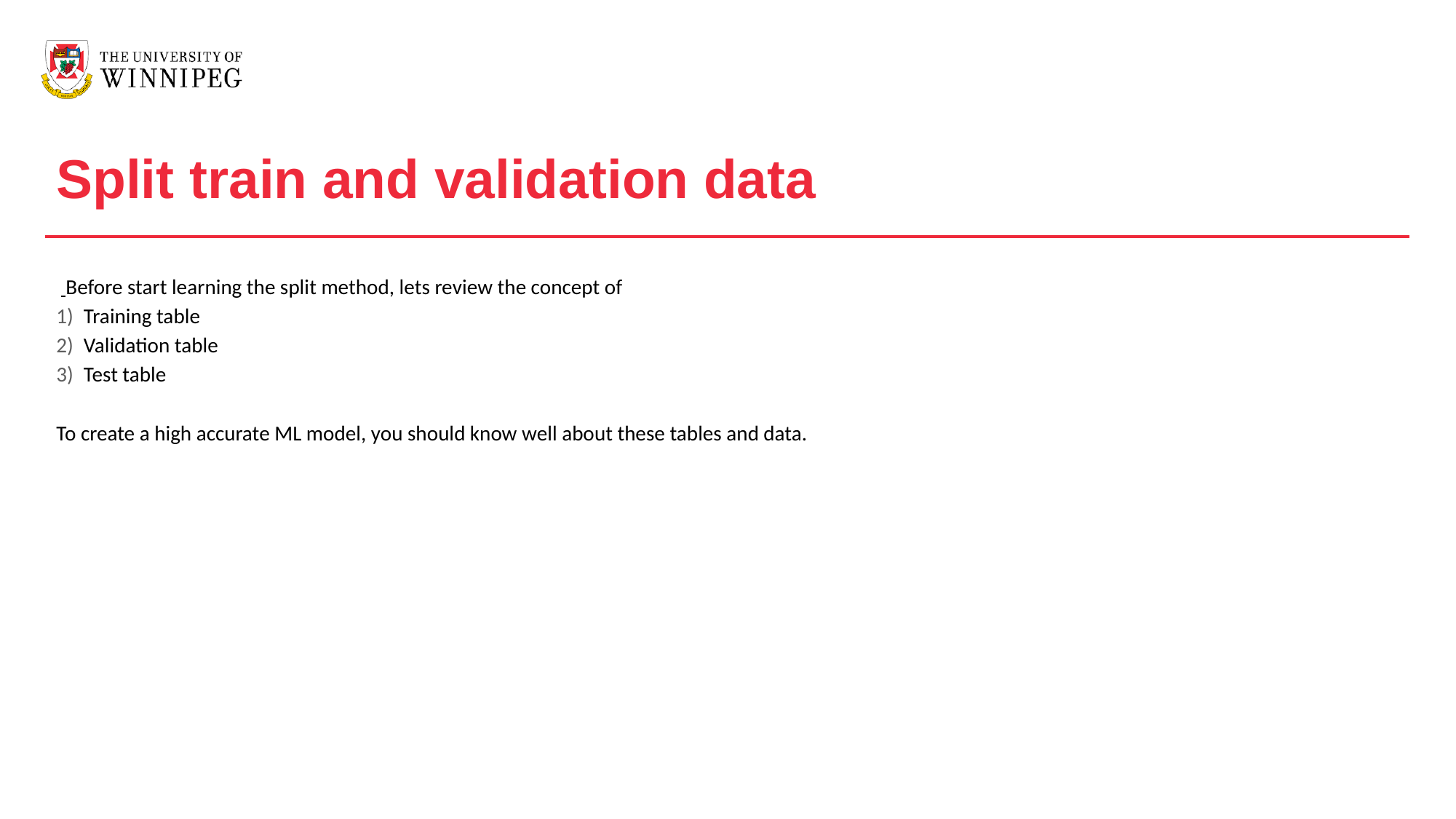

Split train and validation data
  Before start learning the split method, lets review the concept of
Training table
Validation table
Test table

To create a high accurate ML model, you should know well about these tables and data.